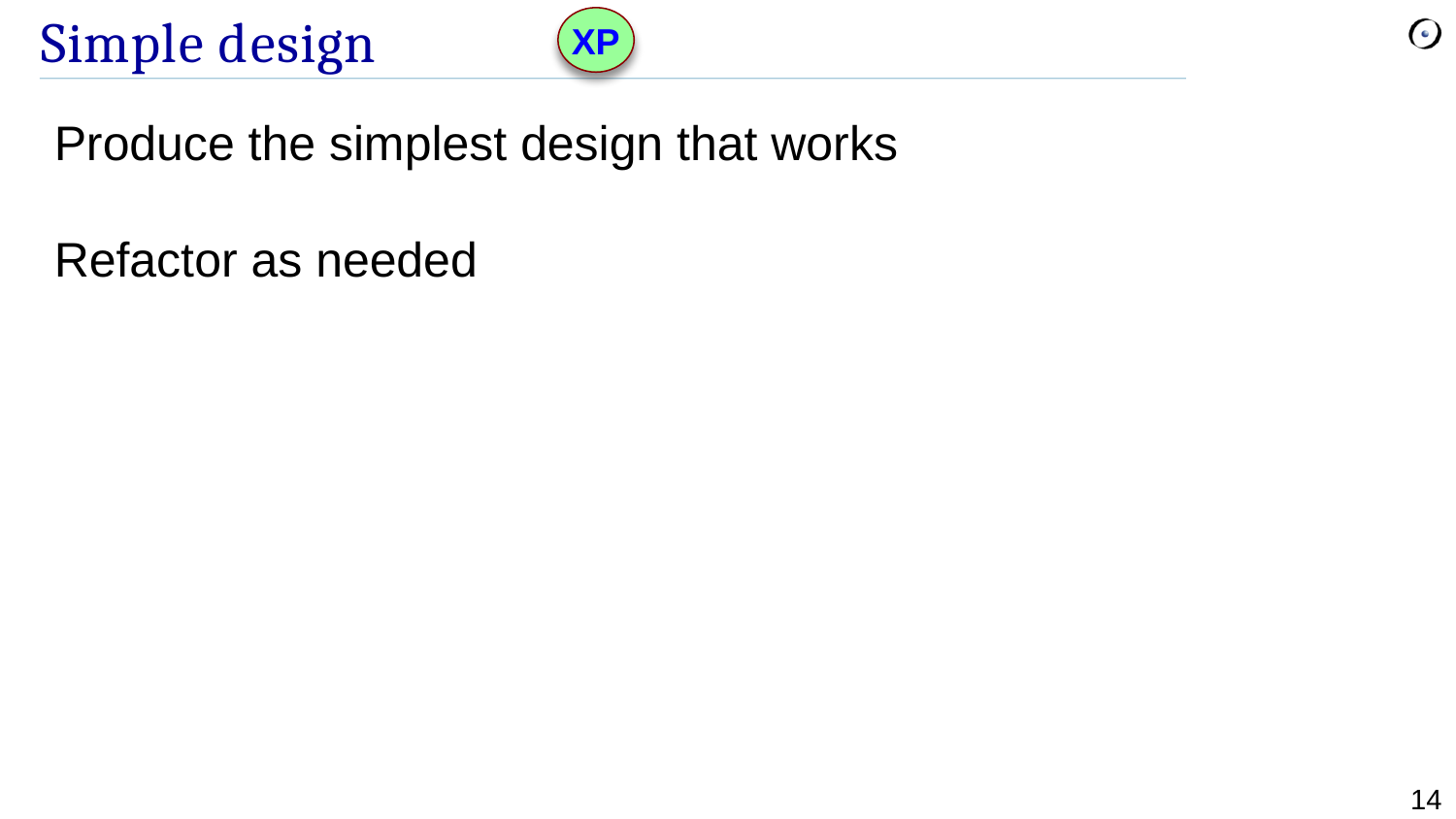

XP
# Simple design
Produce the simplest design that works

Refactor as needed